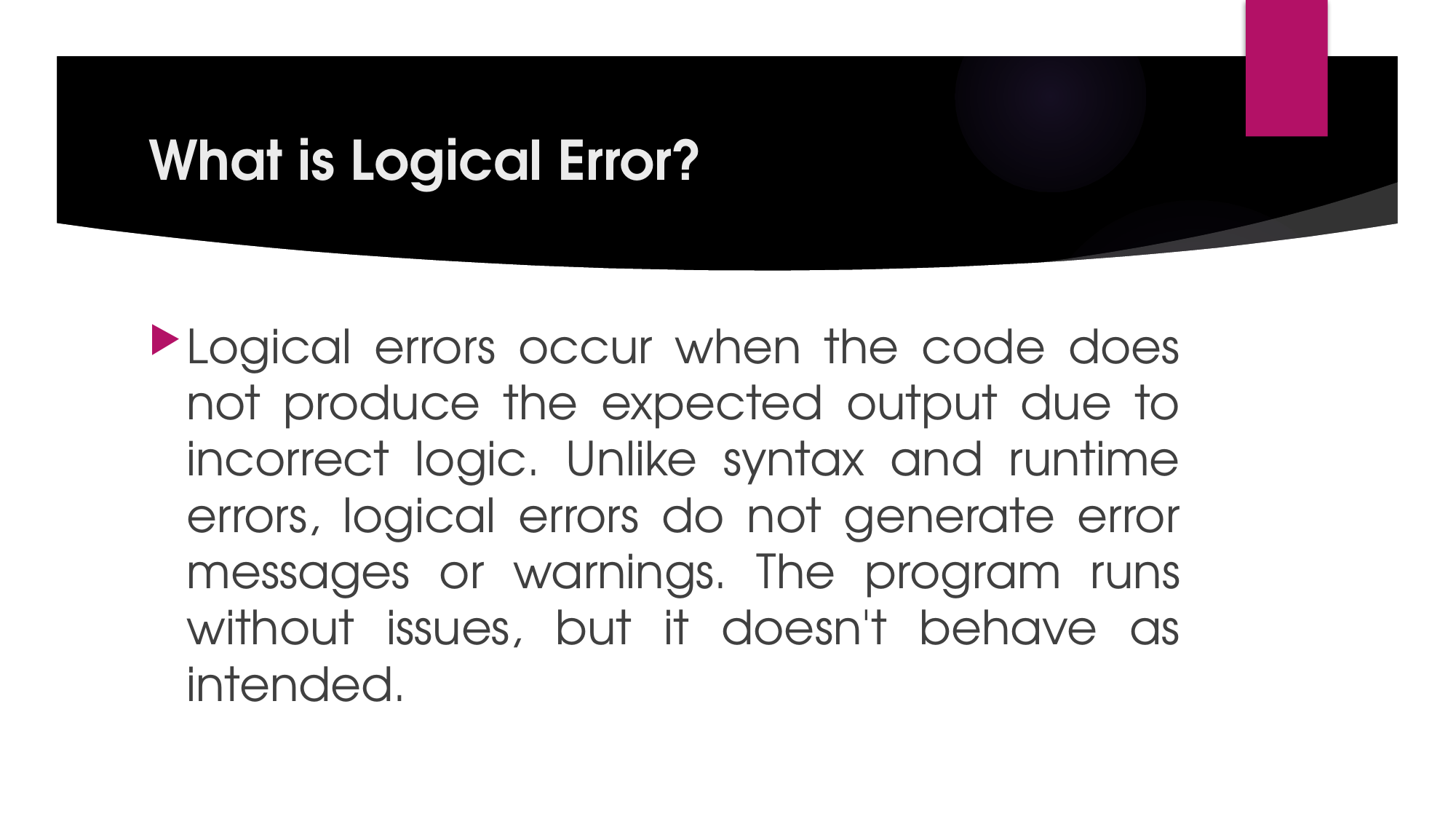

# What is Logical Error?
Logical errors occur when the code does not produce the expected output due to incorrect logic. Unlike syntax and runtime errors, logical errors do not generate error messages or warnings. The program runs without issues, but it doesn't behave as intended.